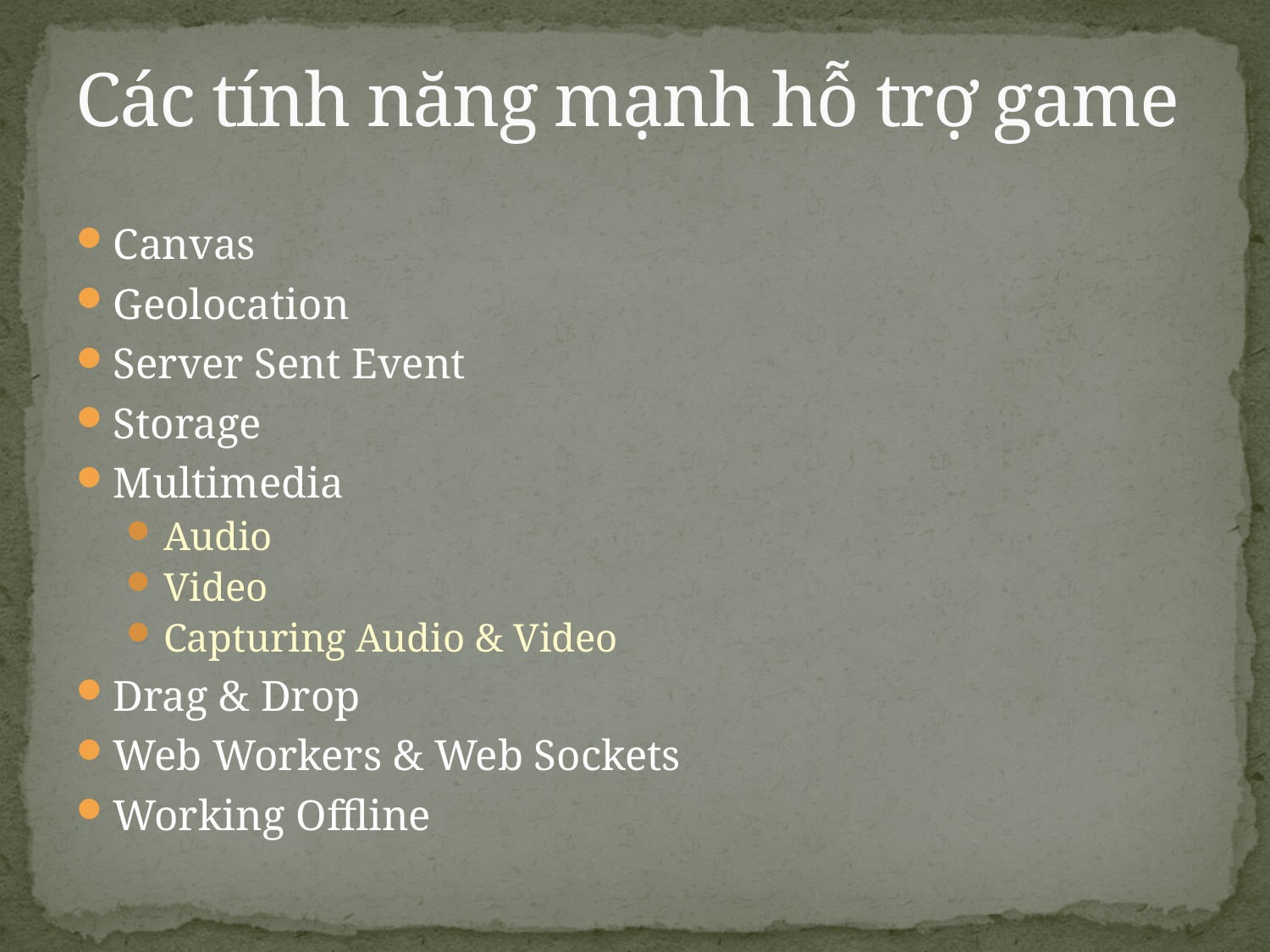

# Các tính năng mạnh hỗ trợ game
Canvas
Geolocation
Server Sent Event
Storage
Multimedia
Audio
Video
Capturing Audio & Video
Drag & Drop
Web Workers & Web Sockets
Working Offline